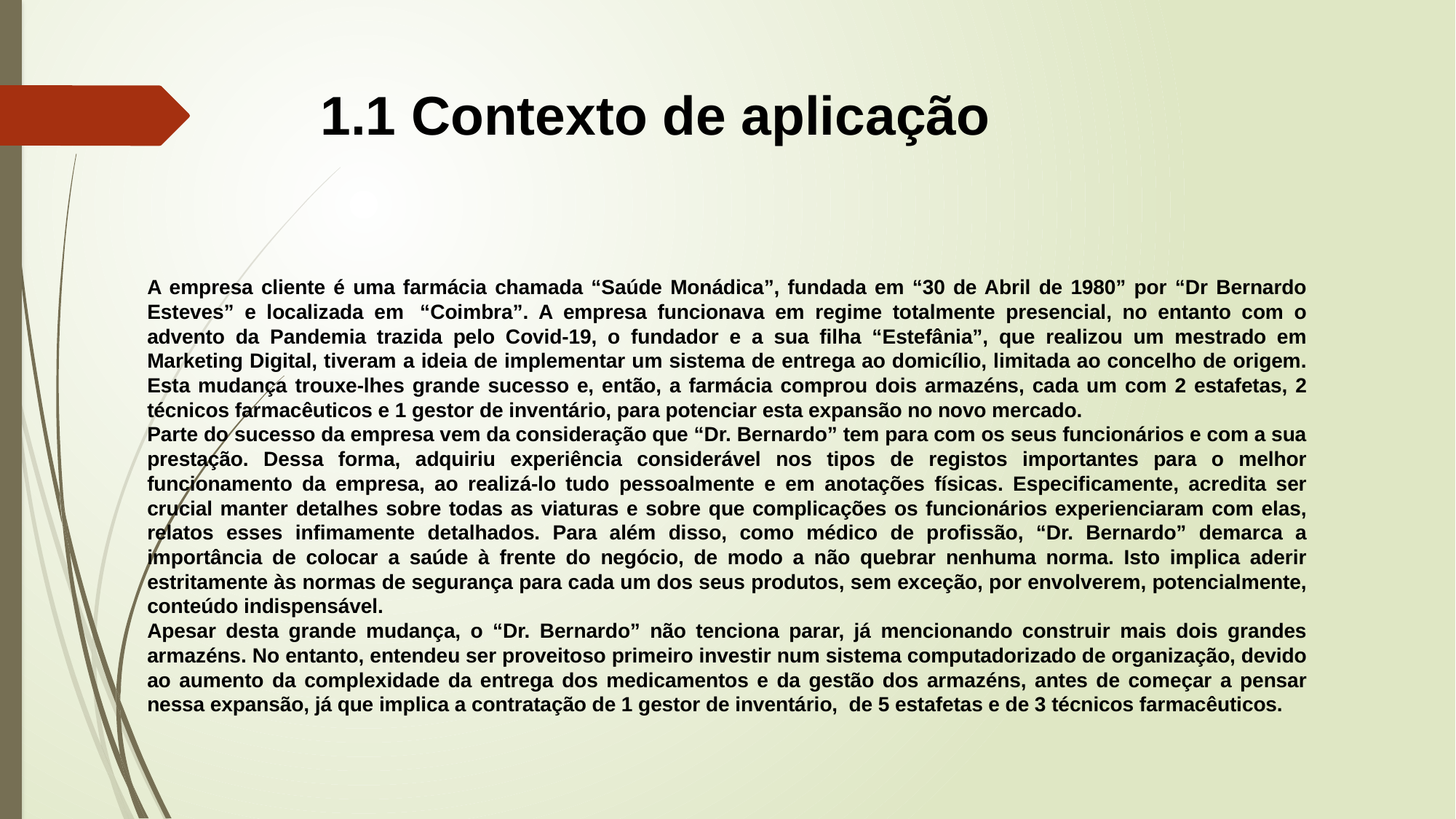

# 1.1 Contexto de aplicação
A empresa cliente é uma farmácia chamada “Saúde Monádica”, fundada em “30 de Abril de 1980” por “Dr Bernardo Esteves” e localizada em  “Coimbra”. A empresa funcionava em regime totalmente presencial, no entanto com o advento da Pandemia trazida pelo Covid-19, o fundador e a sua filha “Estefânia”, que realizou um mestrado em Marketing Digital, tiveram a ideia de implementar um sistema de entrega ao domicílio, limitada ao concelho de origem. Esta mudança trouxe-lhes grande sucesso e, então, a farmácia comprou dois armazéns, cada um com 2 estafetas, 2 técnicos farmacêuticos e 1 gestor de inventário, para potenciar esta expansão no novo mercado.
Parte do sucesso da empresa vem da consideração que “Dr. Bernardo” tem para com os seus funcionários e com a sua prestação. Dessa forma, adquiriu experiência considerável nos tipos de registos importantes para o melhor funcionamento da empresa, ao realizá-lo tudo pessoalmente e em anotações físicas. Especificamente, acredita ser crucial manter detalhes sobre todas as viaturas e sobre que complicações os funcionários experienciaram com elas, relatos esses infimamente detalhados. Para além disso, como médico de profissão, “Dr. Bernardo” demarca a importância de colocar a saúde à frente do negócio, de modo a não quebrar nenhuma norma. Isto implica aderir estritamente às normas de segurança para cada um dos seus produtos, sem exceção, por envolverem, potencialmente, conteúdo indispensável.
Apesar desta grande mudança, o “Dr. Bernardo” não tenciona parar, já mencionando construir mais dois grandes armazéns. No entanto, entendeu ser proveitoso primeiro investir num sistema computadorizado de organização, devido ao aumento da complexidade da entrega dos medicamentos e da gestão dos armazéns, antes de começar a pensar nessa expansão, já que implica a contratação de 1 gestor de inventário,  de 5 estafetas e de 3 técnicos farmacêuticos.